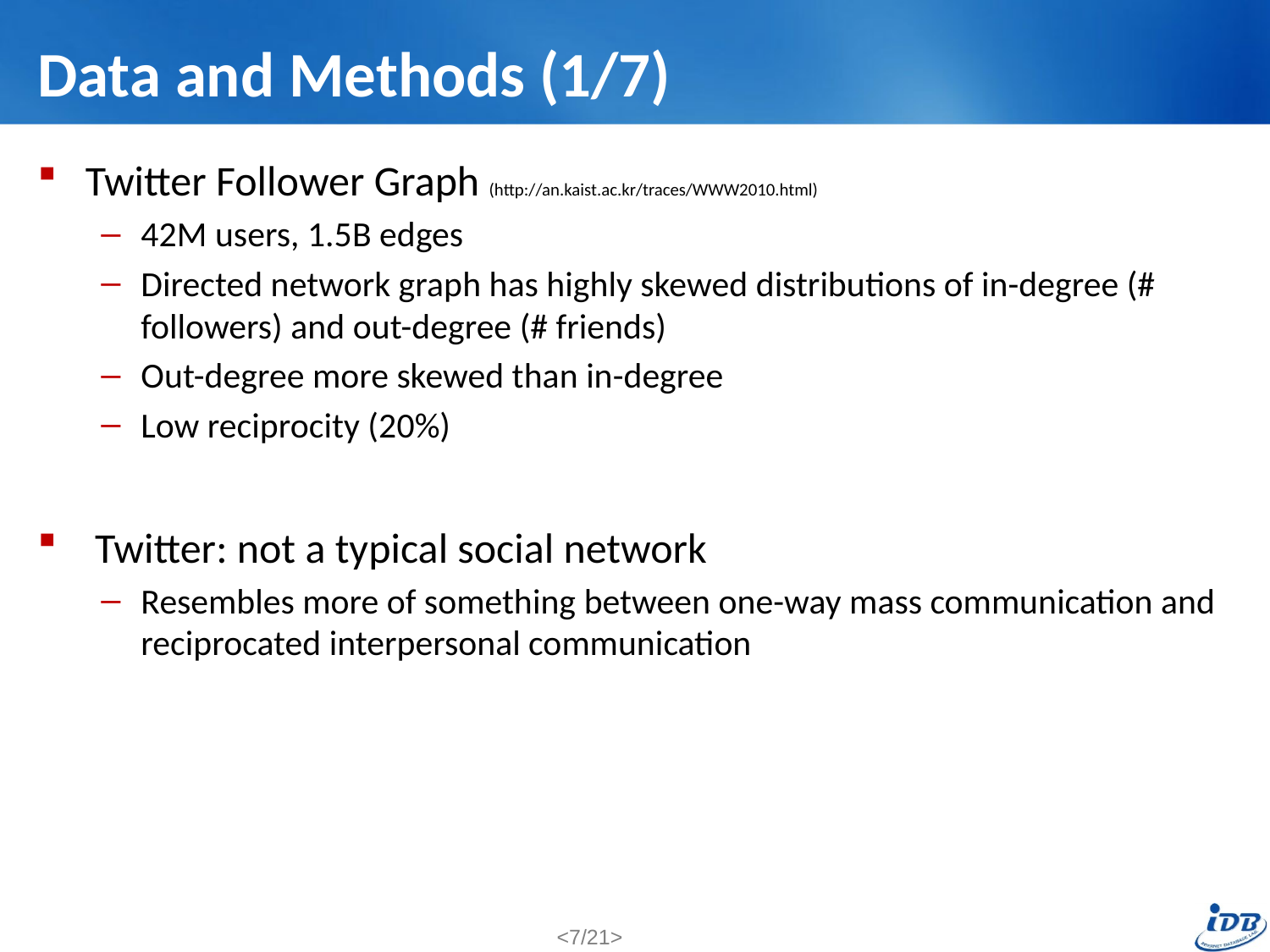

# Data and Methods (1/7)
Twitter Follower Graph (http://an.kaist.ac.kr/traces/WWW2010.html)
42M users, 1.5B edges
Directed network graph has highly skewed distributions of in-degree (# followers) and out-degree (# friends)
Out-degree more skewed than in-degree
Low reciprocity (20%)

 Twitter: not a typical social network
Resembles more of something between one-way mass communication and reciprocated interpersonal communication